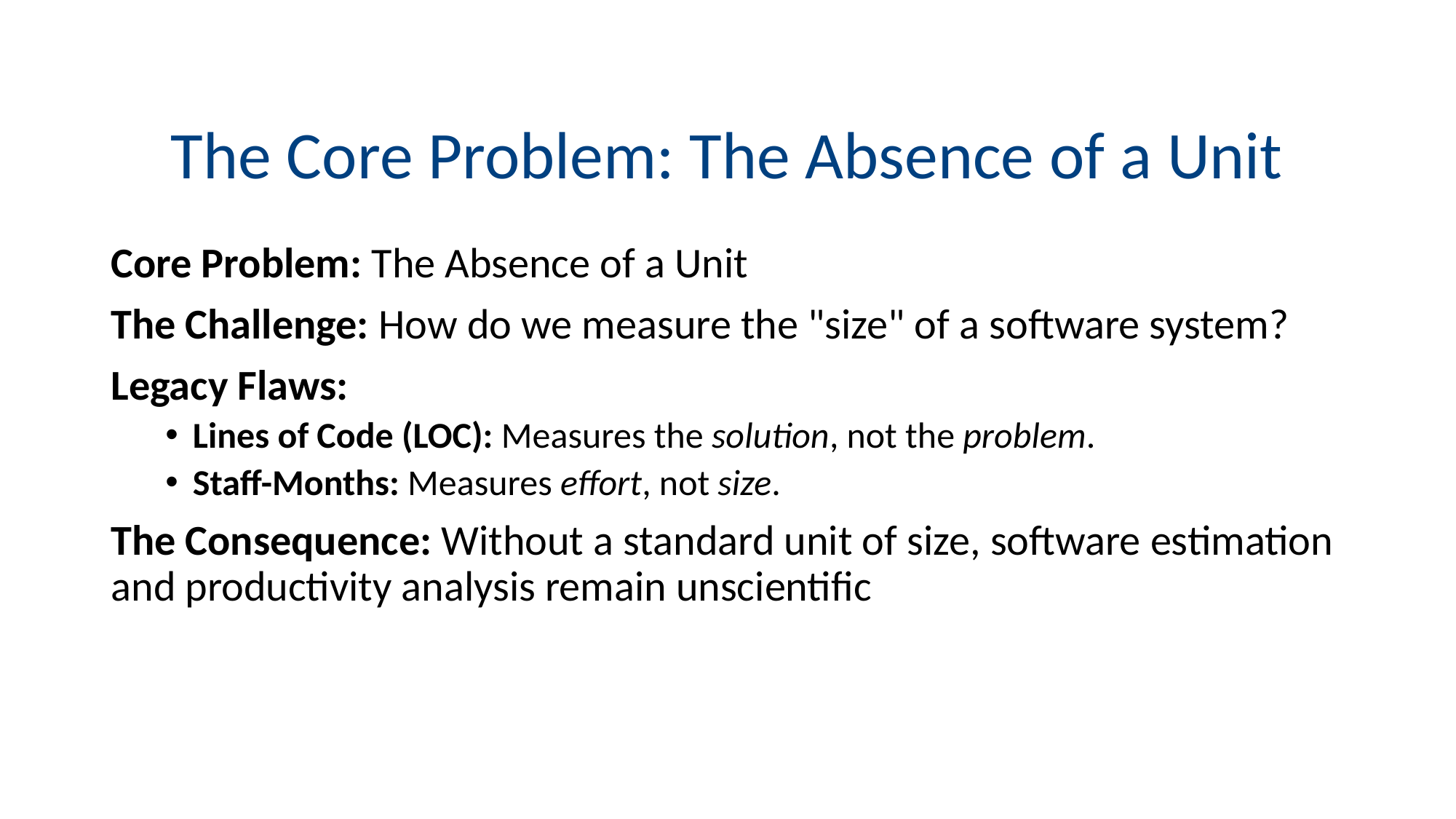

# The Core Problem: The Absence of a Unit
Core Problem: The Absence of a Unit
The Challenge: How do we measure the "size" of a software system?
Legacy Flaws:
Lines of Code (LOC): Measures the solution, not the problem.
Staff-Months: Measures effort, not size.
The Consequence: Without a standard unit of size, software estimation and productivity analysis remain unscientific